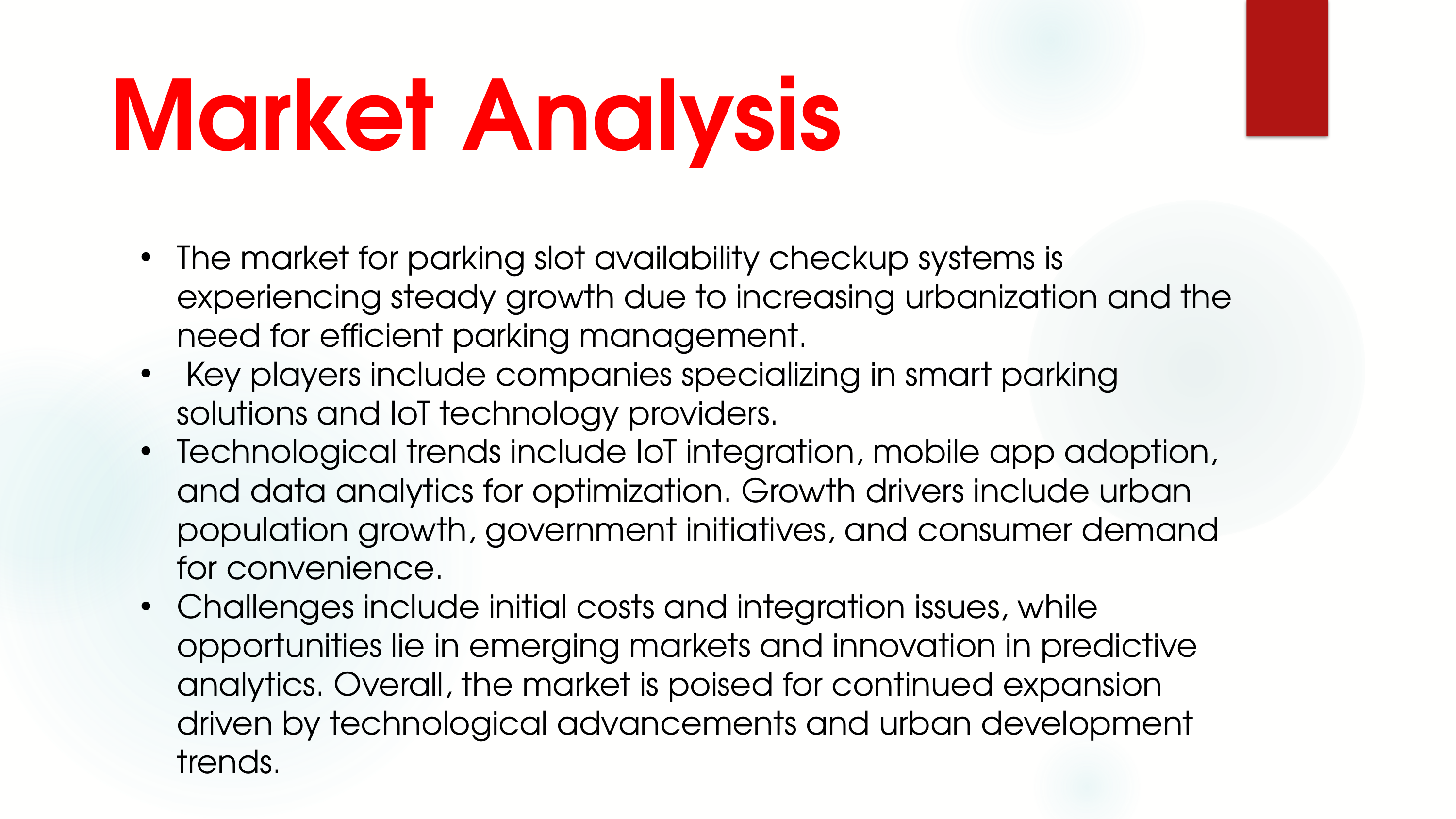

Market Analysis
The market for parking slot availability checkup systems is experiencing steady growth due to increasing urbanization and the need for efficient parking management.
 Key players include companies specializing in smart parking solutions and IoT technology providers.
Technological trends include IoT integration, mobile app adoption, and data analytics for optimization. Growth drivers include urban population growth, government initiatives, and consumer demand for convenience.
Challenges include initial costs and integration issues, while opportunities lie in emerging markets and innovation in predictive analytics. Overall, the market is poised for continued expansion driven by technological advancements and urban development trends.